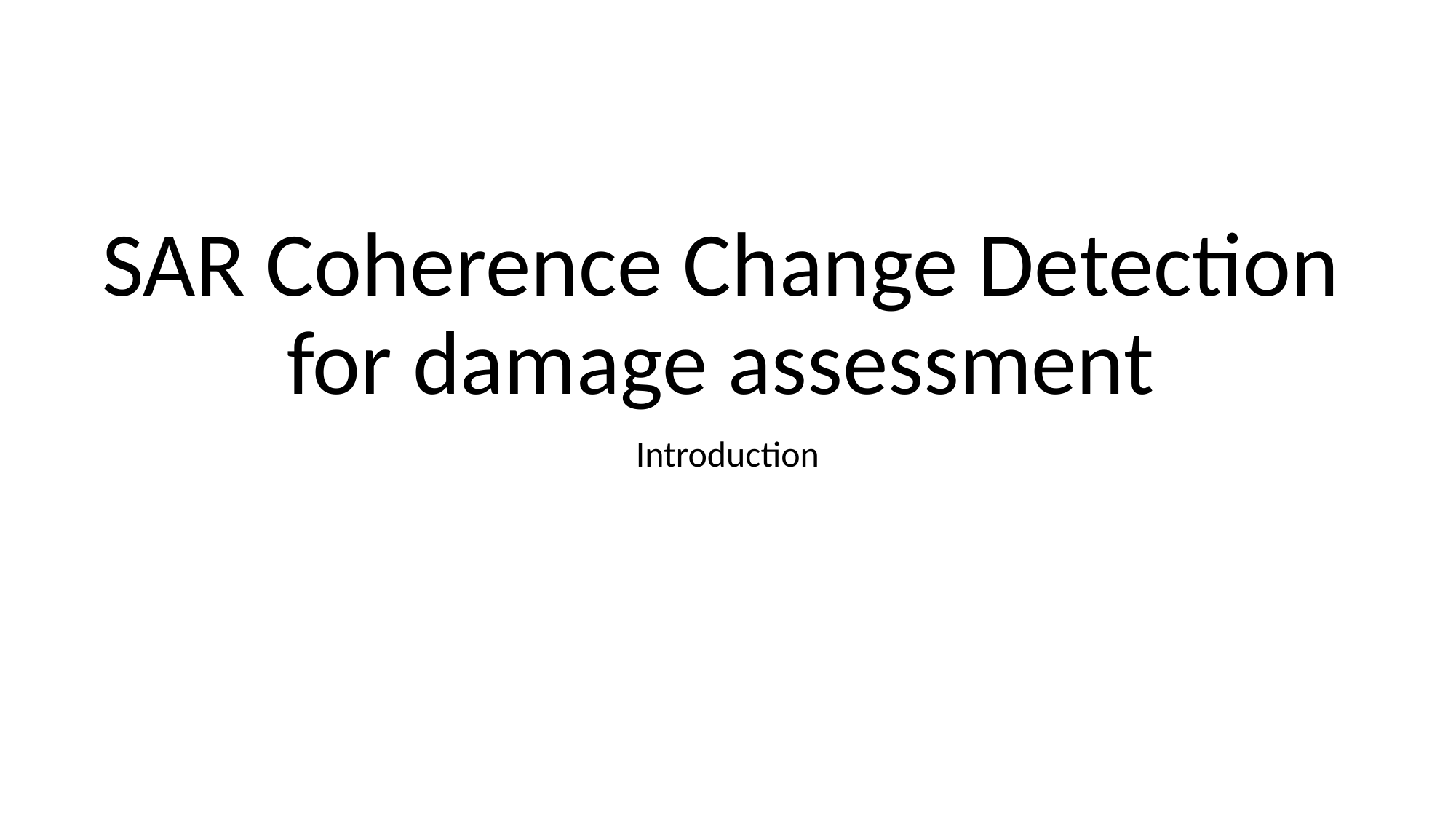

# SAR Coherence Change Detection for damage assessment
Introduction